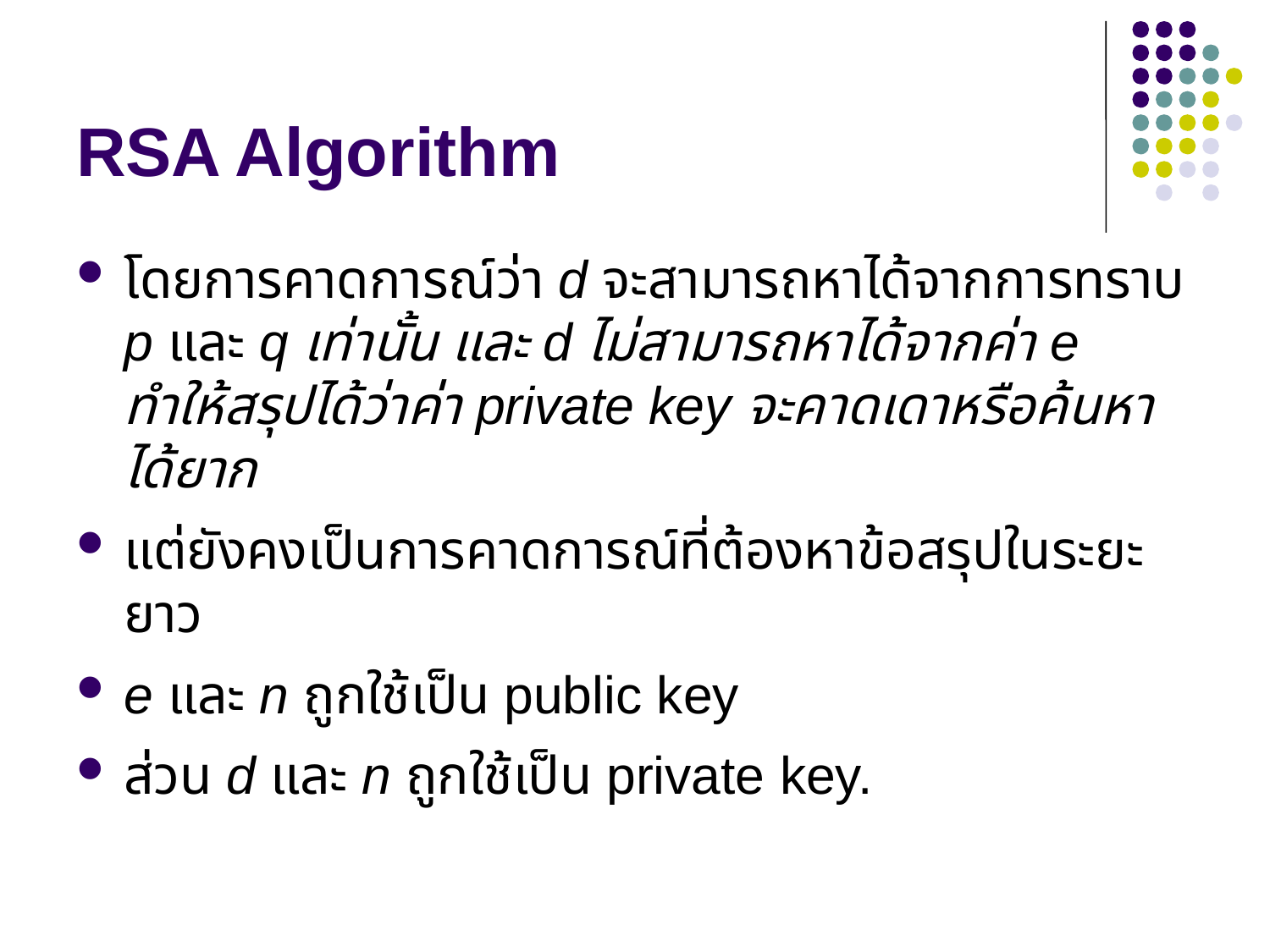

# RSA Algorithm
โดยการคาดการณ์ว่า d จะสามารถหาได้จากการทราบ p และ q เท่านั้น และ d ไม่สามารถหาได้จากค่า e ทำให้สรุปได้ว่าค่า private key จะคาดเดาหรือค้นหาได้ยาก
แต่ยังคงเป็นการคาดการณ์ที่ต้องหาข้อสรุปในระยะยาว
e และ n ถูกใช้เป็น public key
ส่วน d และ n ถูกใช้เป็น private key.